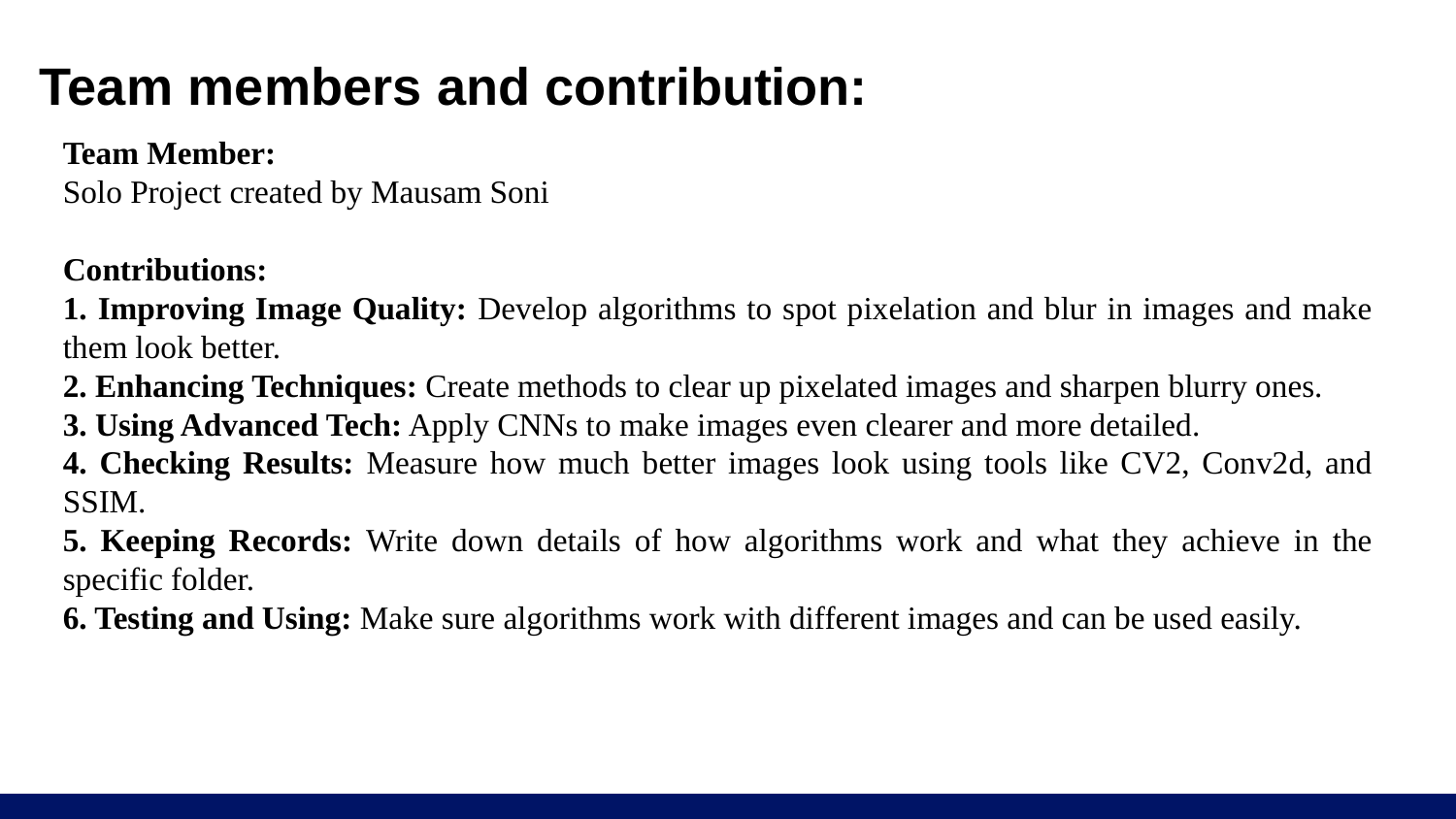

# Team members and contribution:
Team Member:
Solo Project created by Mausam Soni

Contributions:
1. Improving Image Quality: Develop algorithms to spot pixelation and blur in images and make them look better.
2. Enhancing Techniques: Create methods to clear up pixelated images and sharpen blurry ones.
3. Using Advanced Tech: Apply CNNs to make images even clearer and more detailed.
4. Checking Results: Measure how much better images look using tools like CV2, Conv2d, and SSIM.
5. Keeping Records: Write down details of how algorithms work and what they achieve in the specific folder.
6. Testing and Using: Make sure algorithms work with different images and can be used easily.